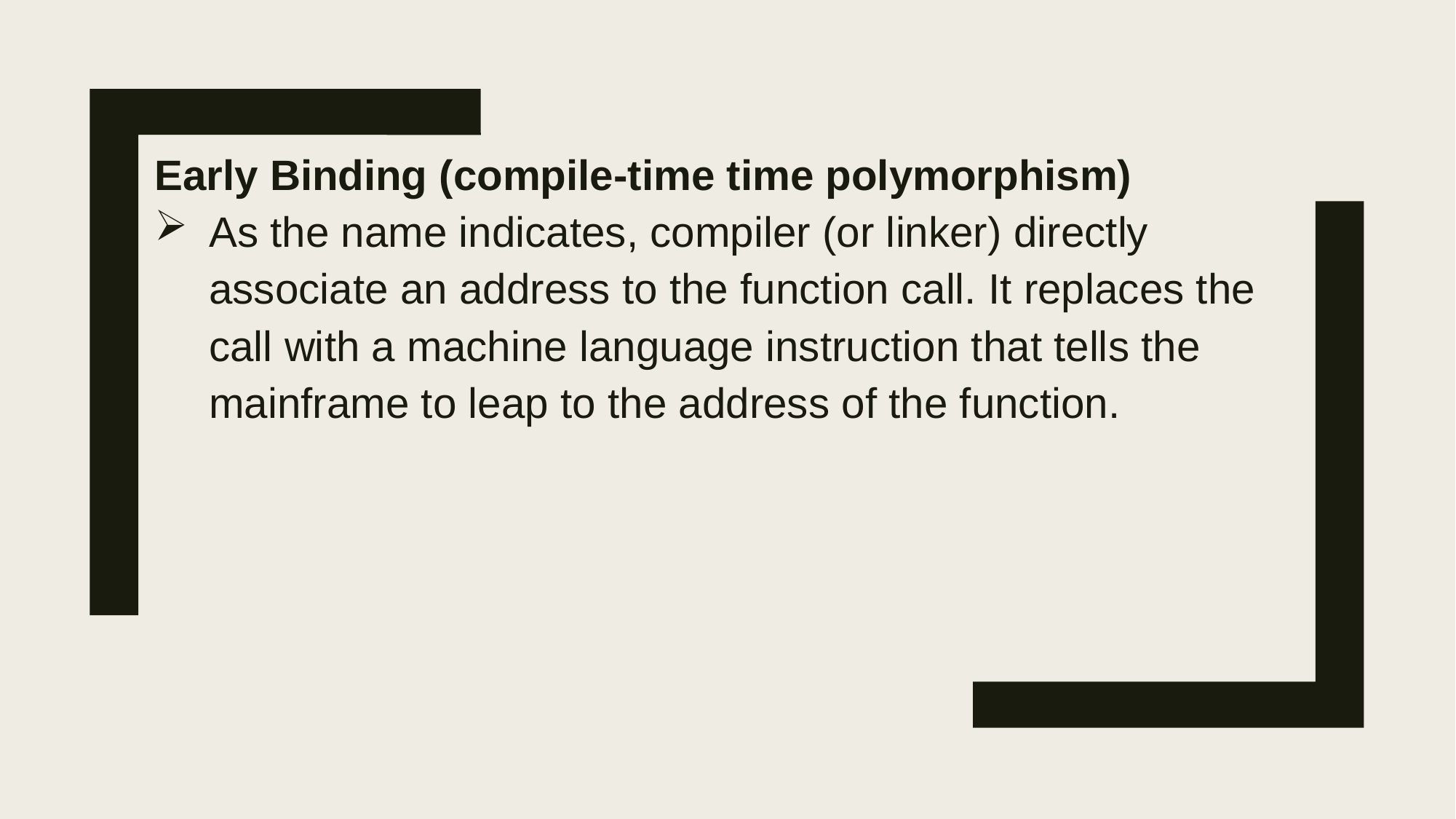

Early Binding (compile-time time polymorphism)
As the name indicates, compiler (or linker) directly associate an address to the function call. It replaces the call with a machine language instruction that tells the mainframe to leap to the address of the function.